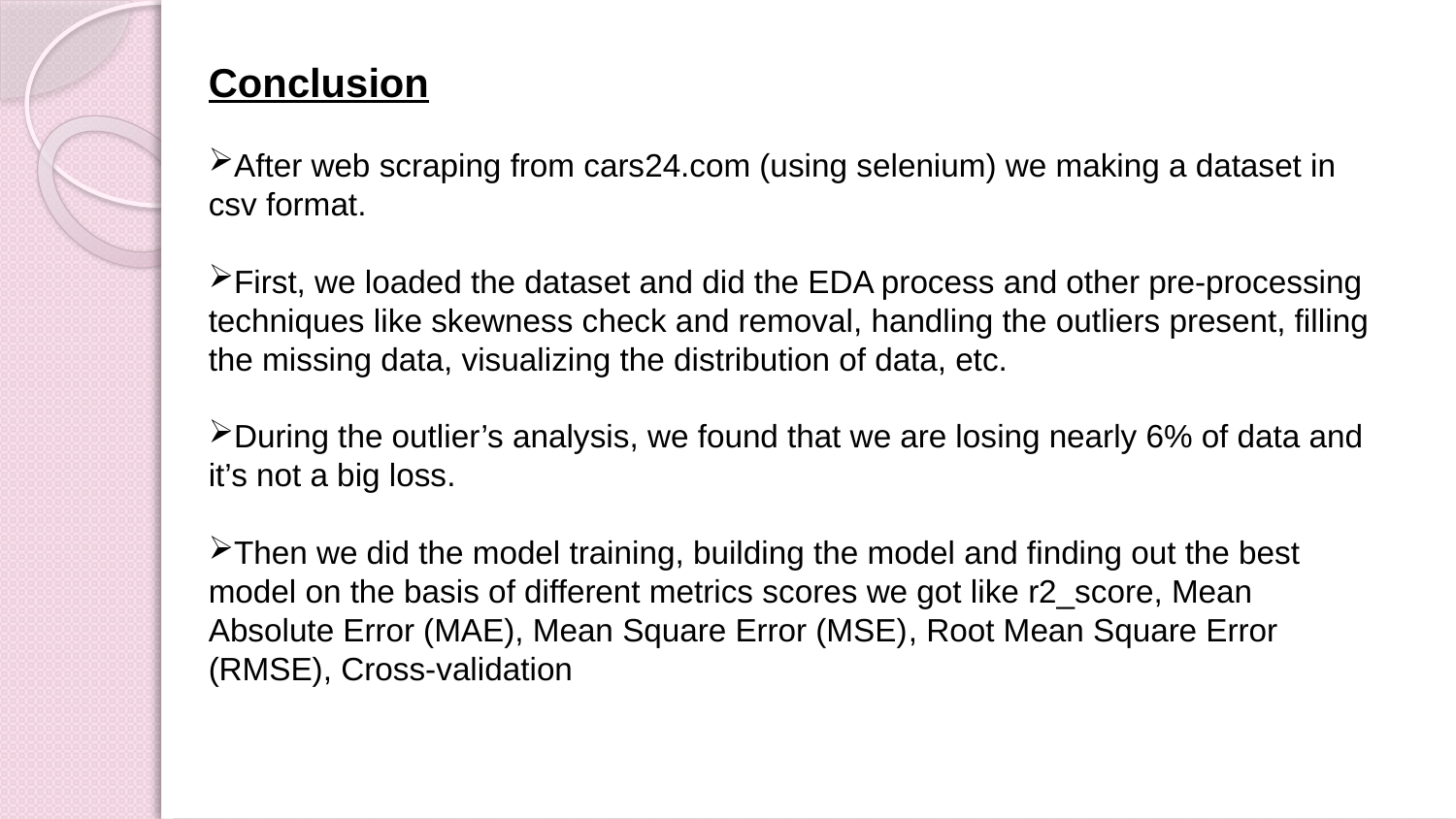

Conclusion

After web scraping from cars24.com (using selenium) we making a dataset in csv format.

First, we loaded the dataset and did the EDA process and other pre-processing techniques like skewness check and removal, handling the outliers present, filling the missing data, visualizing the distribution of data, etc.

During the outlier’s analysis, we found that we are losing nearly 6% of data and it’s not a big loss.

Then we did the model training, building the model and finding out the best model on the basis of different metrics scores we got like r2_score, Mean Absolute Error (MAE), Mean Square Error (MSE), Root Mean Square Error (RMSE), Cross-validation